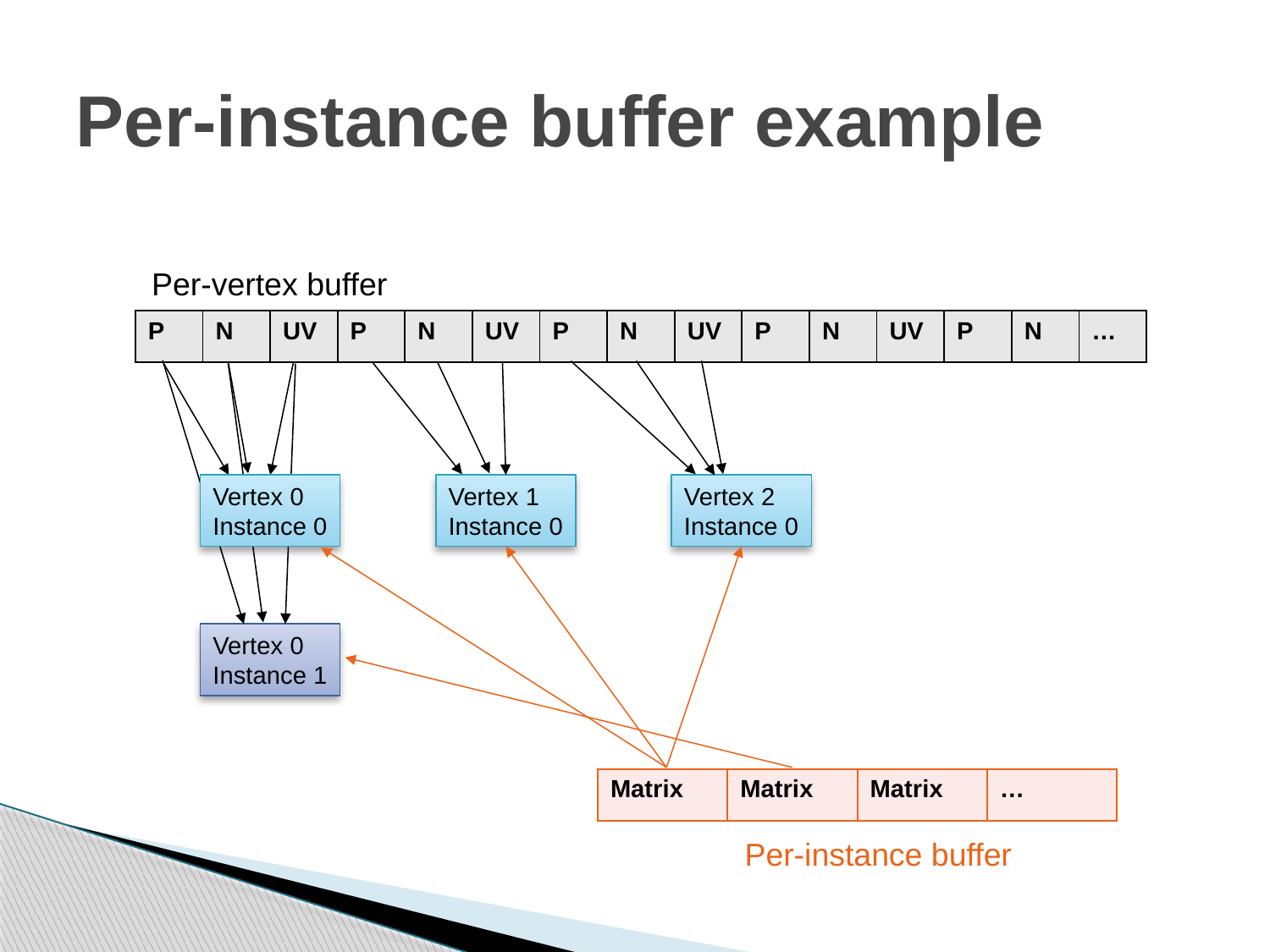

# Per-instance buffer example
Per-vertex buffer
| P | N | UV | P | N | UV | P | N | UV | P | N | UV | P | N | … |
| --- | --- | --- | --- | --- | --- | --- | --- | --- | --- | --- | --- | --- | --- | --- |
Vertex 0
Instance 0
Vertex 1
Instance 0
Vertex 2
Instance 0
Vertex 0
Instance 1
| Matrix | Matrix | Matrix | … |
| --- | --- | --- | --- |
Per-instance buffer